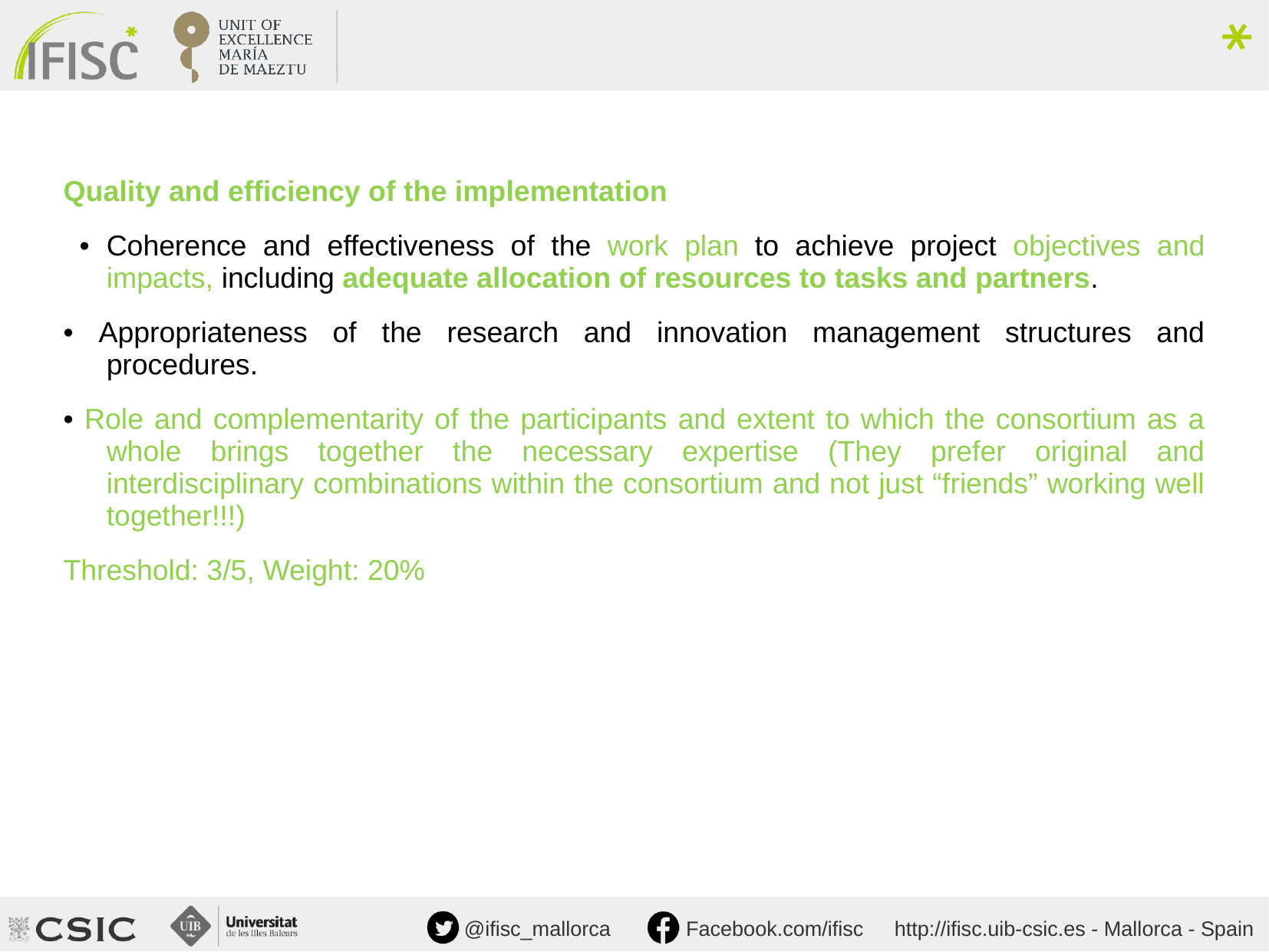

Quality and efficiency of the implementation
 • Coherence and effectiveness of the work plan to achieve project objectives and impacts, including adequate allocation of resources to tasks and partners.
• Appropriateness of the research and innovation management structures and procedures.
• Role and complementarity of the participants and extent to which the consortium as a whole brings together the necessary expertise (They prefer original and interdisciplinary combinations within the consortium and not just “friends” working well together!!!)
Threshold: 3/5, Weight: 20%